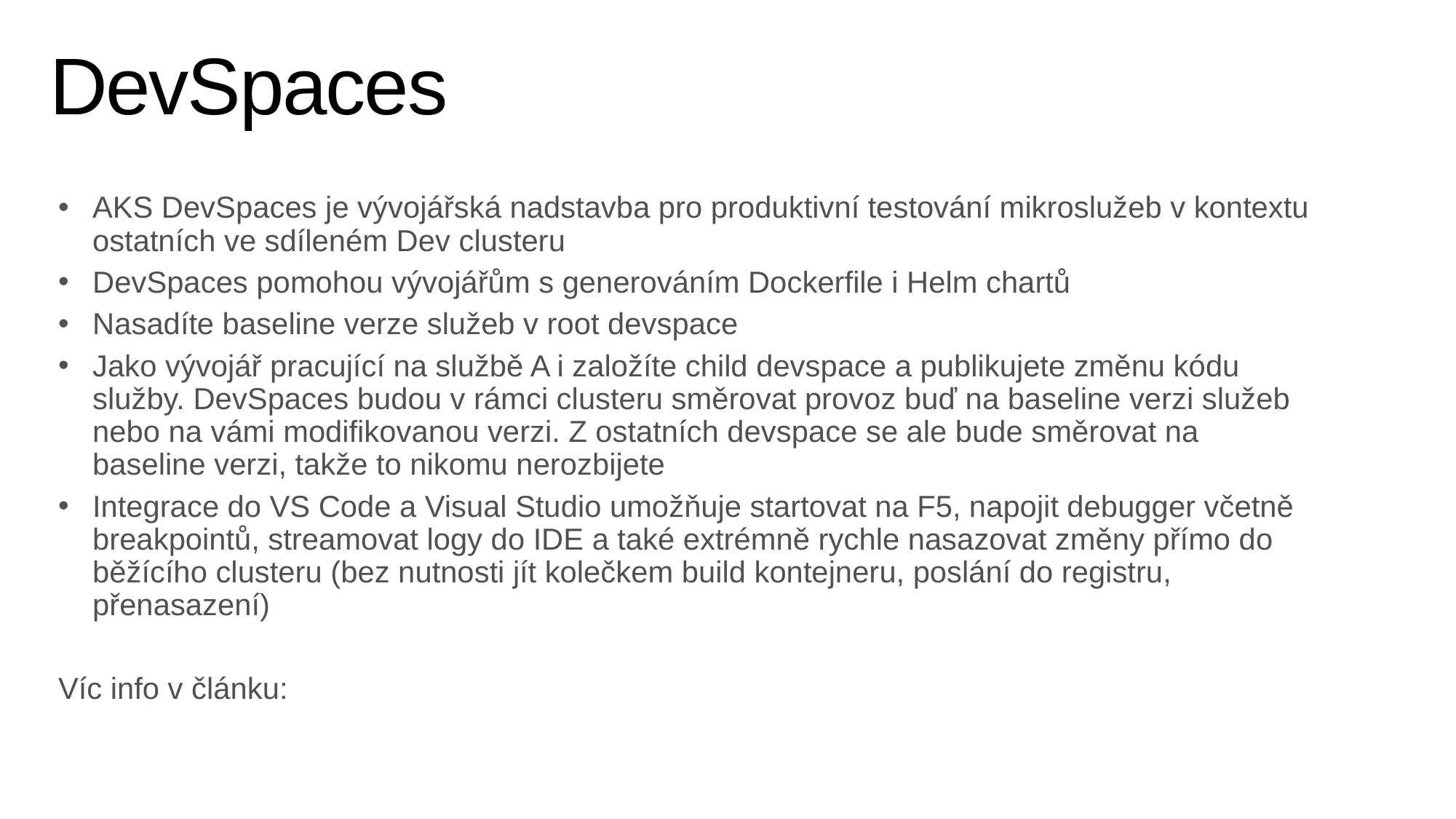

# DevSpaces
AKS DevSpaces je vývojářská nadstavba pro produktivní testování mikroslužeb v kontextu ostatních ve sdíleném Dev clusteru
DevSpaces pomohou vývojářům s generováním Dockerfile i Helm chartů
Nasadíte baseline verze služeb v root devspace
Jako vývojář pracující na službě A i založíte child devspace a publikujete změnu kódu služby. DevSpaces budou v rámci clusteru směrovat provoz buď na baseline verzi služeb nebo na vámi modifikovanou verzi. Z ostatních devspace se ale bude směrovat na baseline verzi, takže to nikomu nerozbijete
Integrace do VS Code a Visual Studio umožňuje startovat na F5, napojit debugger včetně breakpointů, streamovat logy do IDE a také extrémně rychle nasazovat změny přímo do běžícího clusteru (bez nutnosti jít kolečkem build kontejneru, poslání do registru, přenasazení)

Víc info v článku: